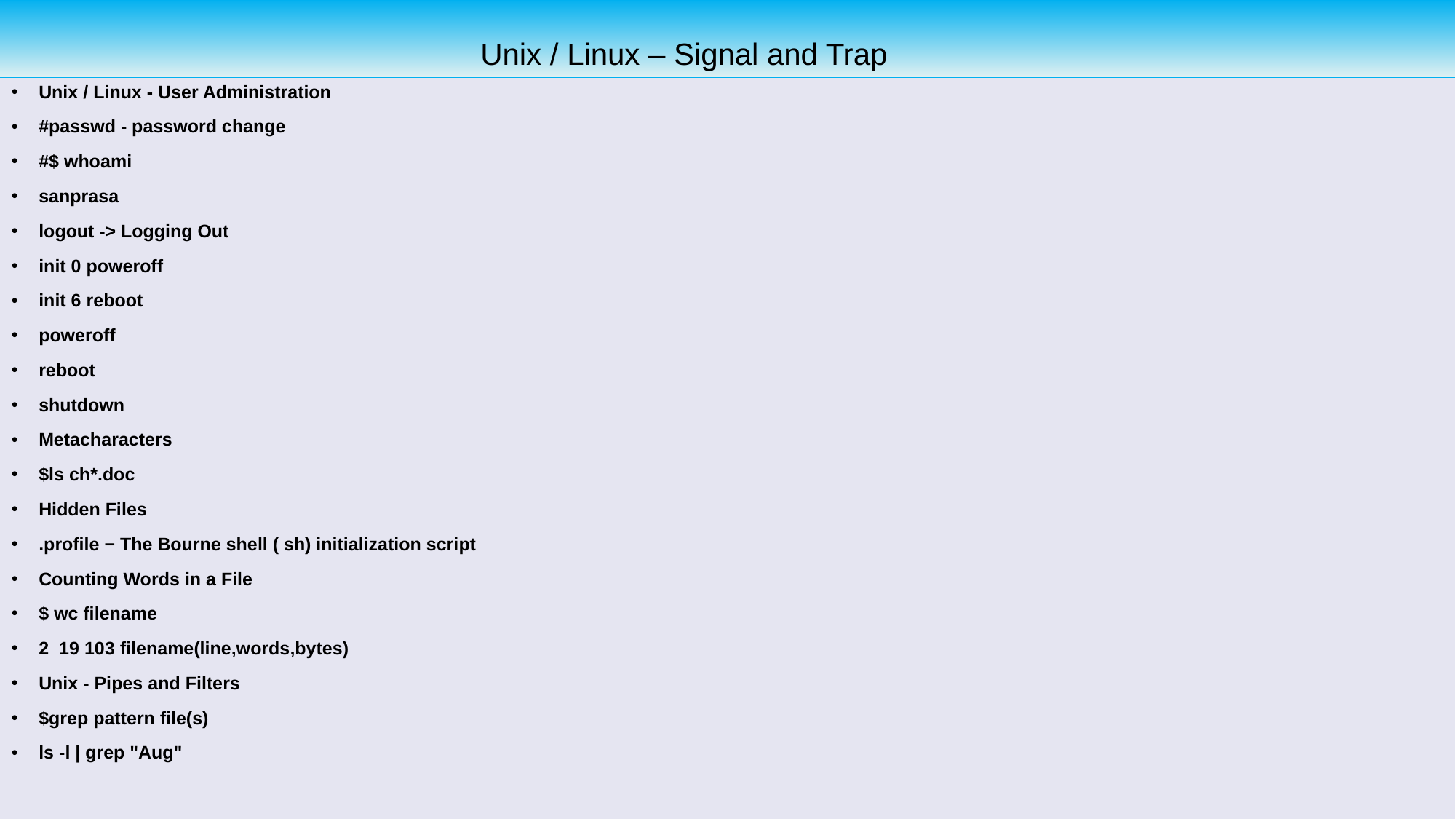

Unix / Linux – Signal and Trap
Unix / Linux - User Administration
#passwd - password change
#$ whoami
sanprasa
logout -> Logging Out
init 0 poweroff
init 6 reboot
poweroff
reboot
shutdown
Metacharacters
$ls ch*.doc
Hidden Files
.profile − The Bourne shell ( sh) initialization script
Counting Words in a File
$ wc filename
2  19 103 filename(line,words,bytes)
Unix - Pipes and Filters
$grep pattern file(s)
ls -l | grep "Aug"